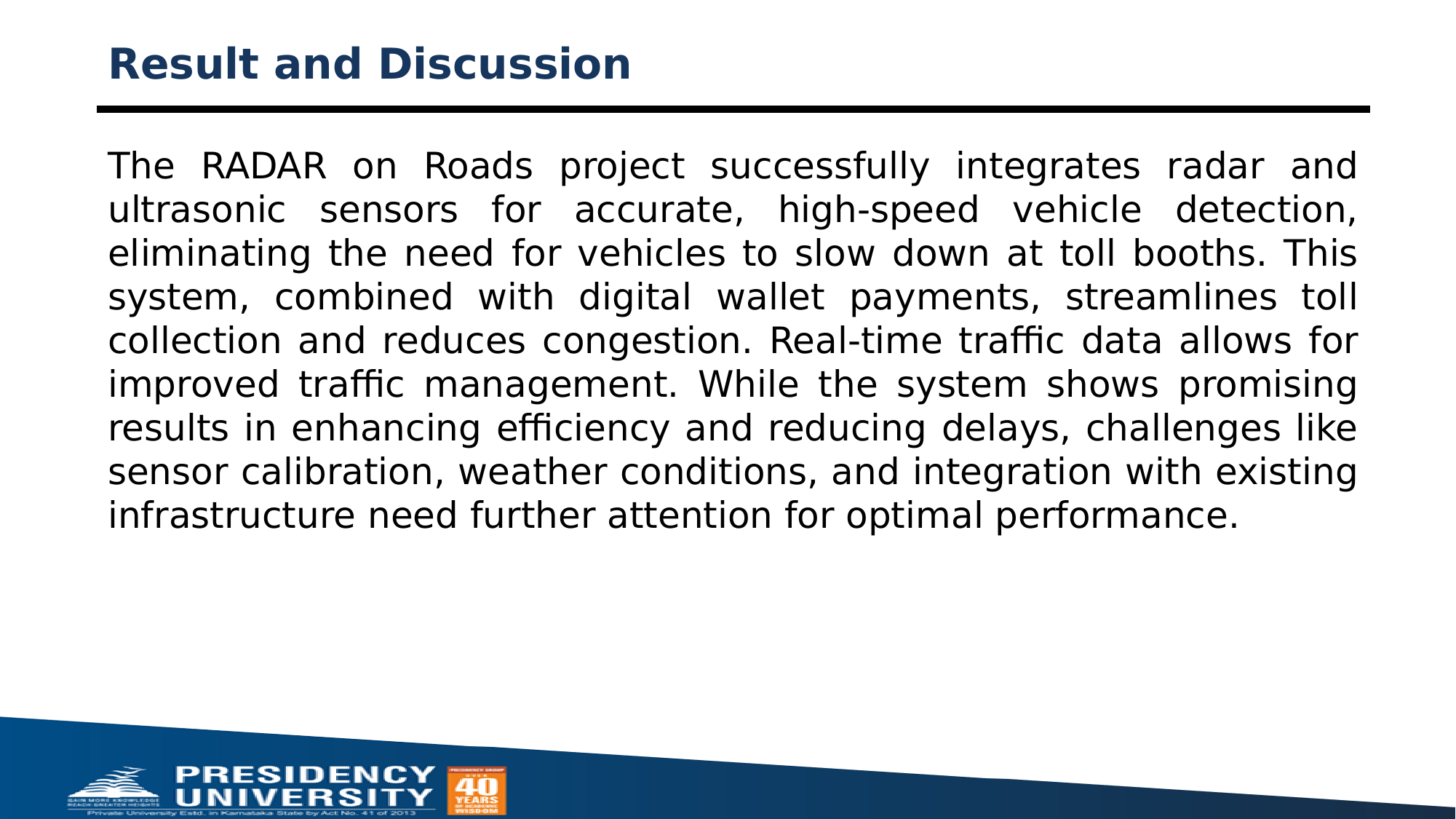

# Result and Discussion
The RADAR on Roads project successfully integrates radar and ultrasonic sensors for accurate, high-speed vehicle detection, eliminating the need for vehicles to slow down at toll booths. This system, combined with digital wallet payments, streamlines toll collection and reduces congestion. Real-time traffic data allows for improved traffic management. While the system shows promising results in enhancing efficiency and reducing delays, challenges like sensor calibration, weather conditions, and integration with existing infrastructure need further attention for optimal performance.